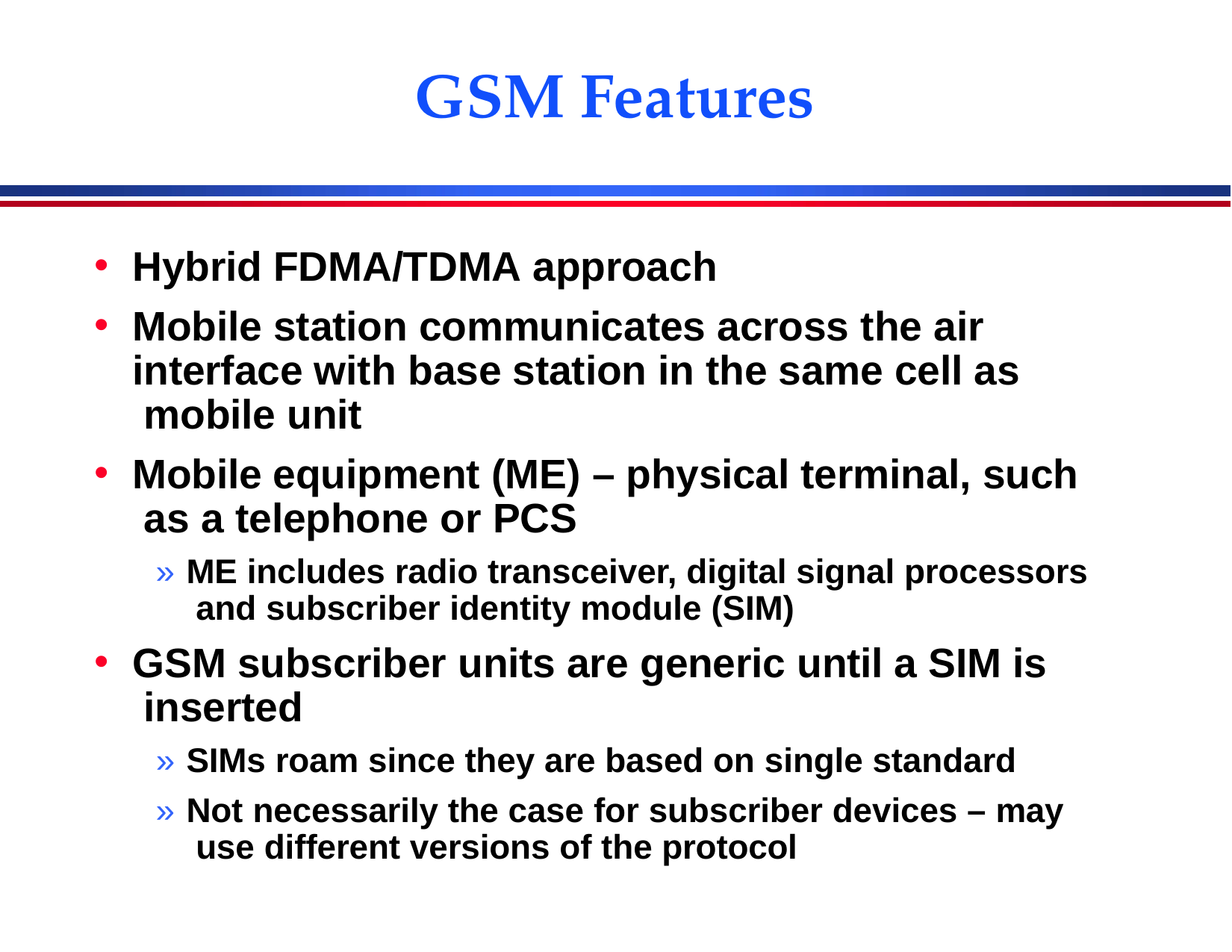

# GSM Features
Hybrid FDMA/TDMA approach
Mobile station communicates across the air  interface with base station in the same cell as  mobile unit
Mobile equipment (ME) – physical terminal, such  as a telephone or PCS
» ME includes radio transceiver, digital signal processors  and subscriber identity module (SIM)
GSM subscriber units are generic until a SIM is  inserted
» SIMs roam since they are based on single standard
» Not necessarily the case for subscriber devices – may  use different versions of the protocol